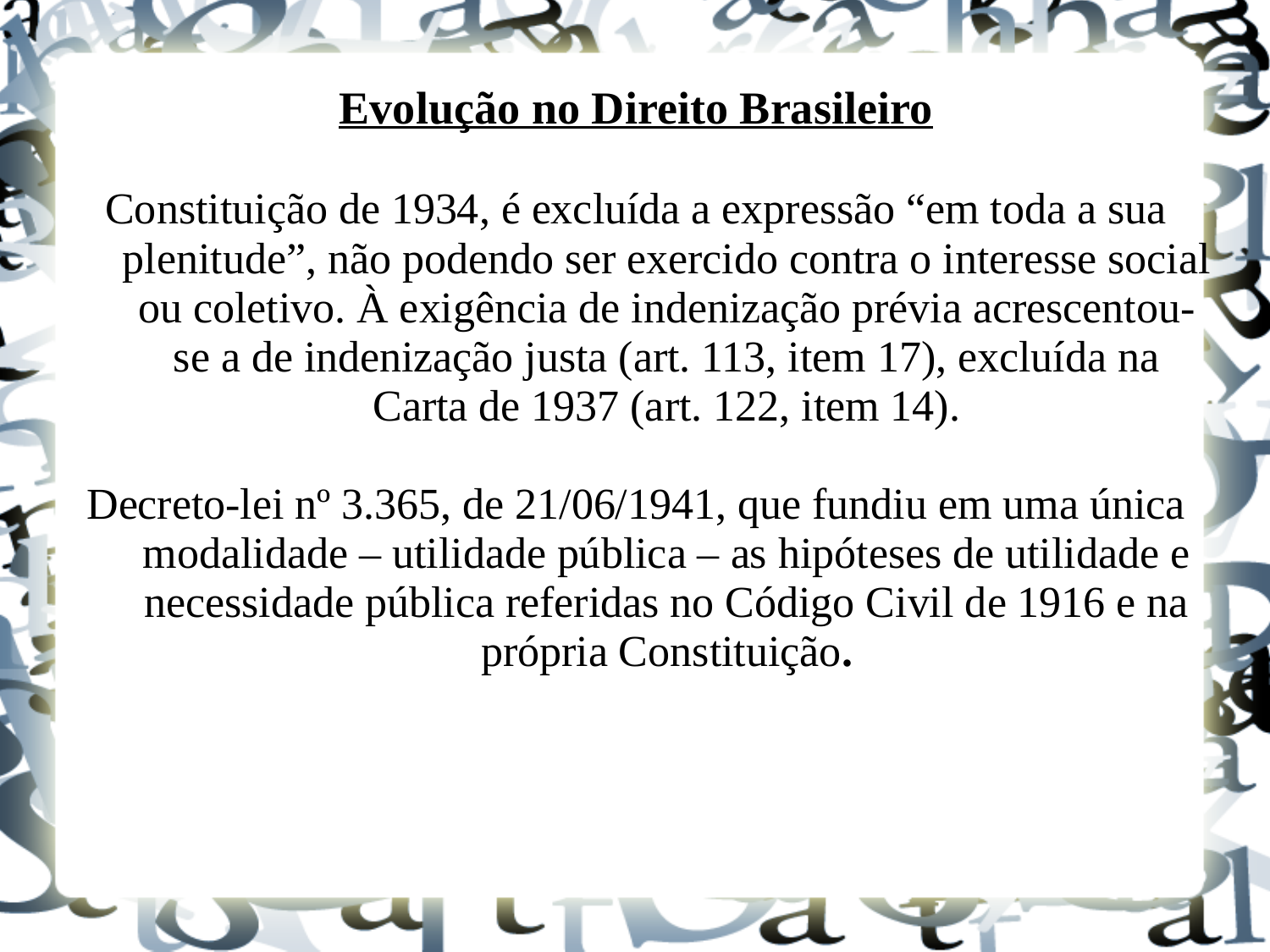

Evolução no Direito Brasileiro

Constituição de 1934, é excluída a expressão “em toda a sua plenitude”, não podendo ser exercido contra o interesse social ou coletivo. À exigência de indenização prévia acrescentou-se a de indenização justa (art. 113, item 17), excluída na Carta de 1937 (art. 122, item 14).

Decreto-lei nº 3.365, de 21/06/1941, que fundiu em uma única modalidade – utilidade pública – as hipóteses de utilidade e necessidade pública referidas no Código Civil de 1916 e na própria Constituição.